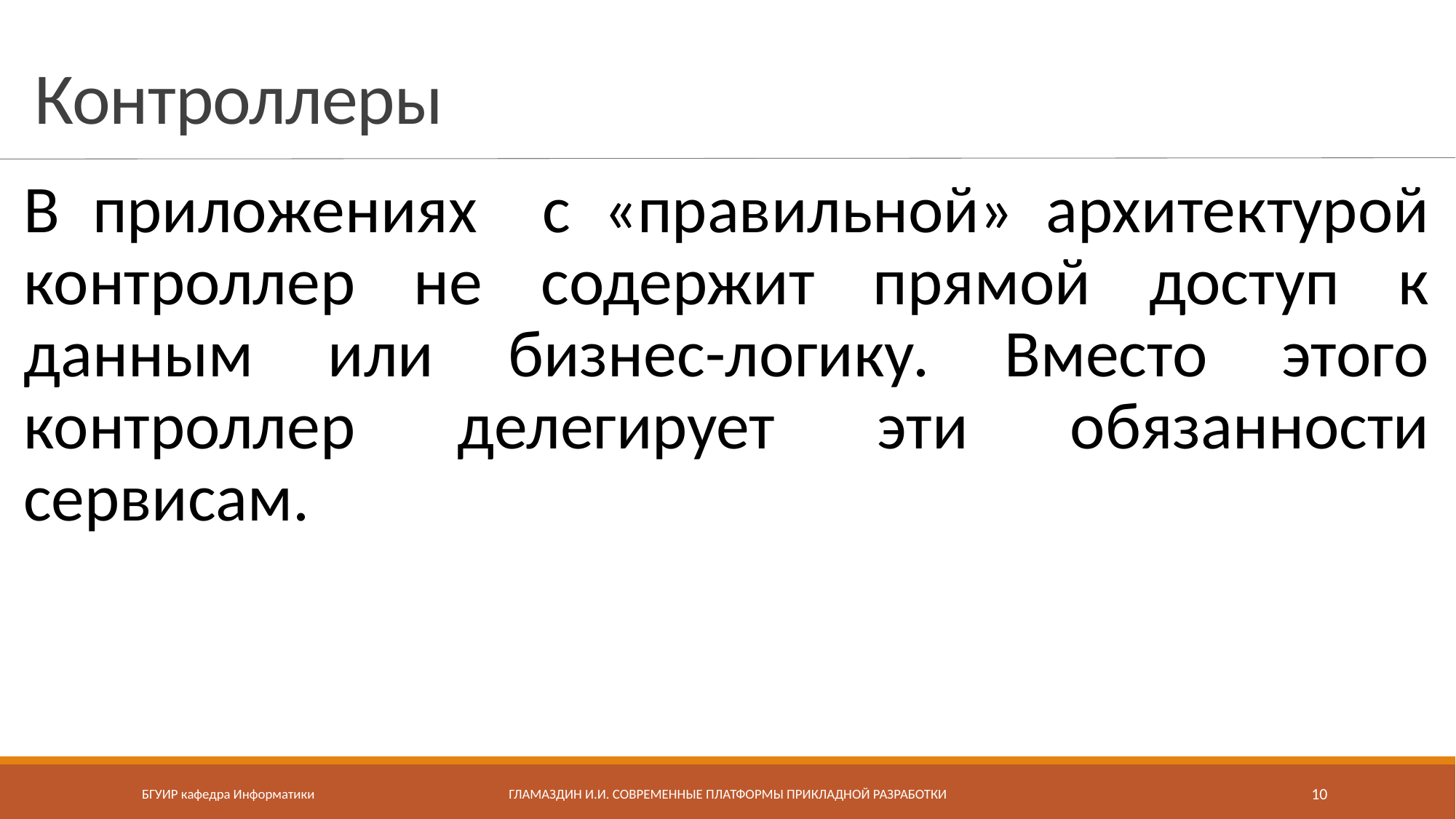

# Контроллеры
В приложениях  с «правильной» архитектурой контроллер не содержит прямой доступ к данным или бизнес-логику. Вместо этого контроллер делегирует эти обязанности сервисам.
БГУИР кафедра Информатики
Гламаздин И.И. Современные платформы прикладной разработки
10